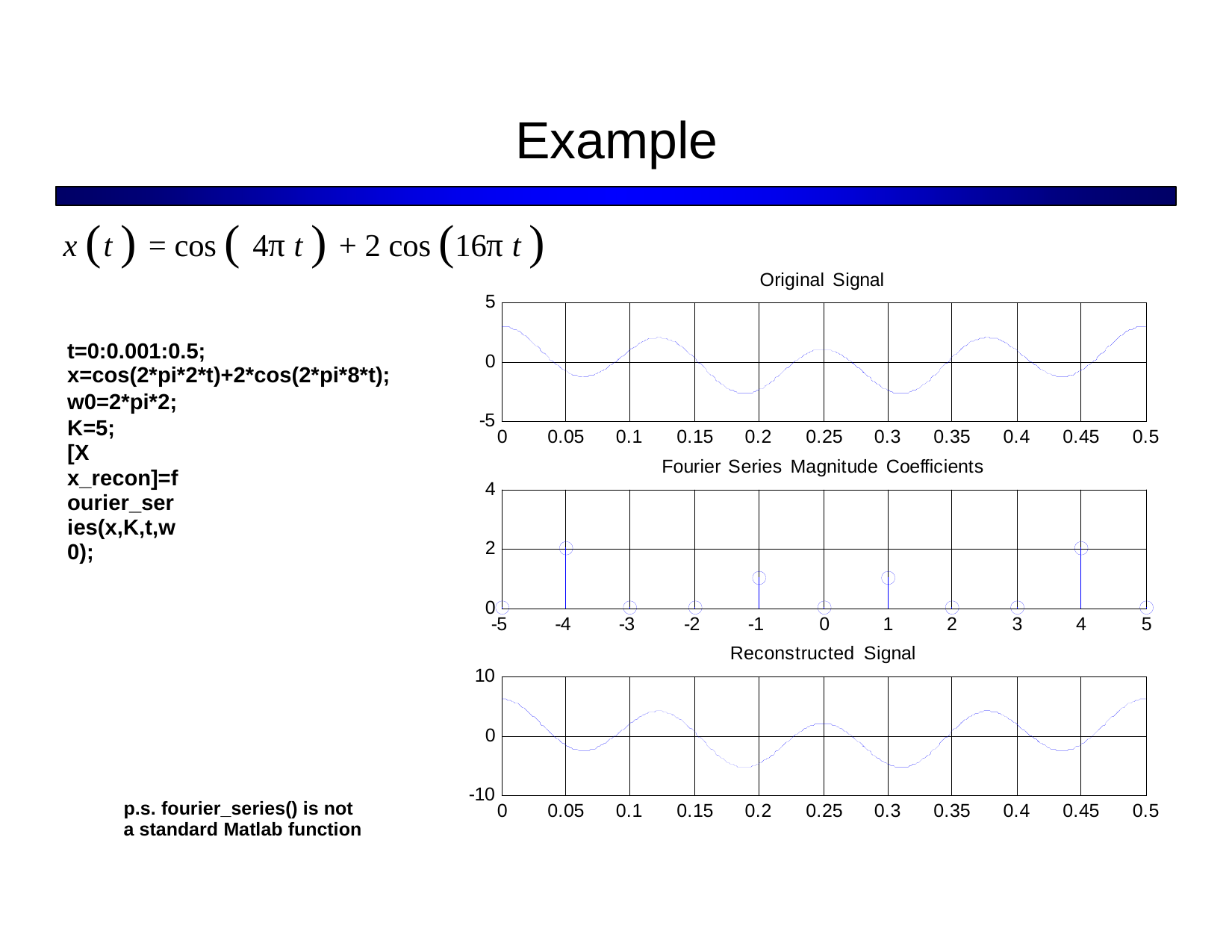

Example

x (t ) = cos ( 4π t ) + 2 cos (16π t )
Original Signal
5

t=0:0.001:0.5;
x=cos(2*pi*2*t)+2*cos(2*pi*8*t);
w0=2*pi*2; K=5;
[X x_recon]=fourier_series(x,K,t,w0);
0

-5

0
0.05
0.1
0.15
0.2
0.25
0.3
0.35
0.4
0.45
0.5
Fourier Series Magnitude Coefficients
4

2

0

-5
-4
-3
-2
-1
0
1
2
3
4
5
Reconstructed Signal
10

0

-10

p.s. fourier_series() is not
a standard Matlab function
0
0.05
0.1
0.15
0.2
0.25
0.3
0.35
0.4
0.45
0.5